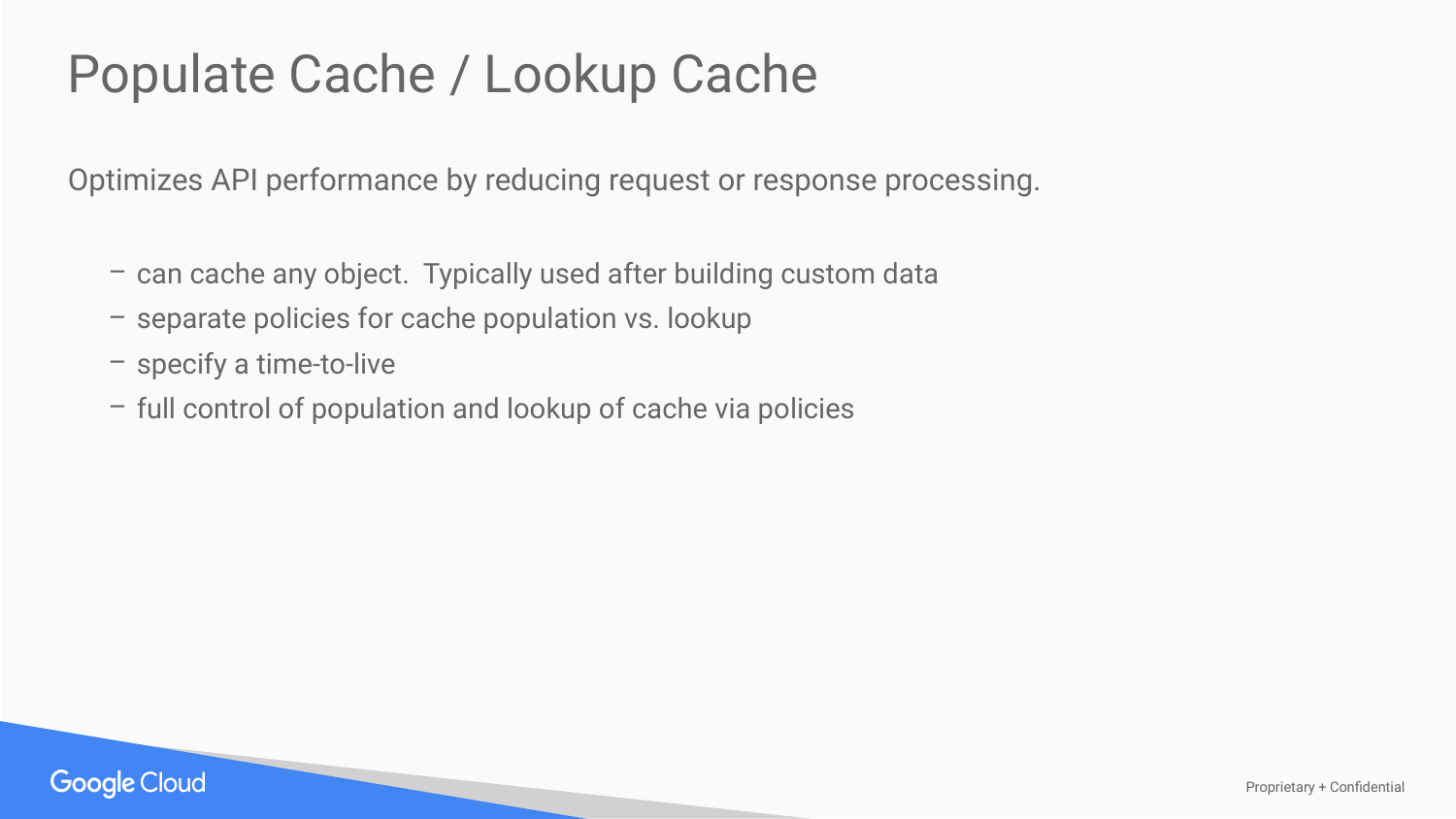

Populate Cache / Lookup Cache
Optimizes API performance by reducing request or response processing.

can cache any object.  Typically used after building custom data
separate policies for cache population vs. lookup
specify a time-to-live
full control of population and lookup of cache via policies